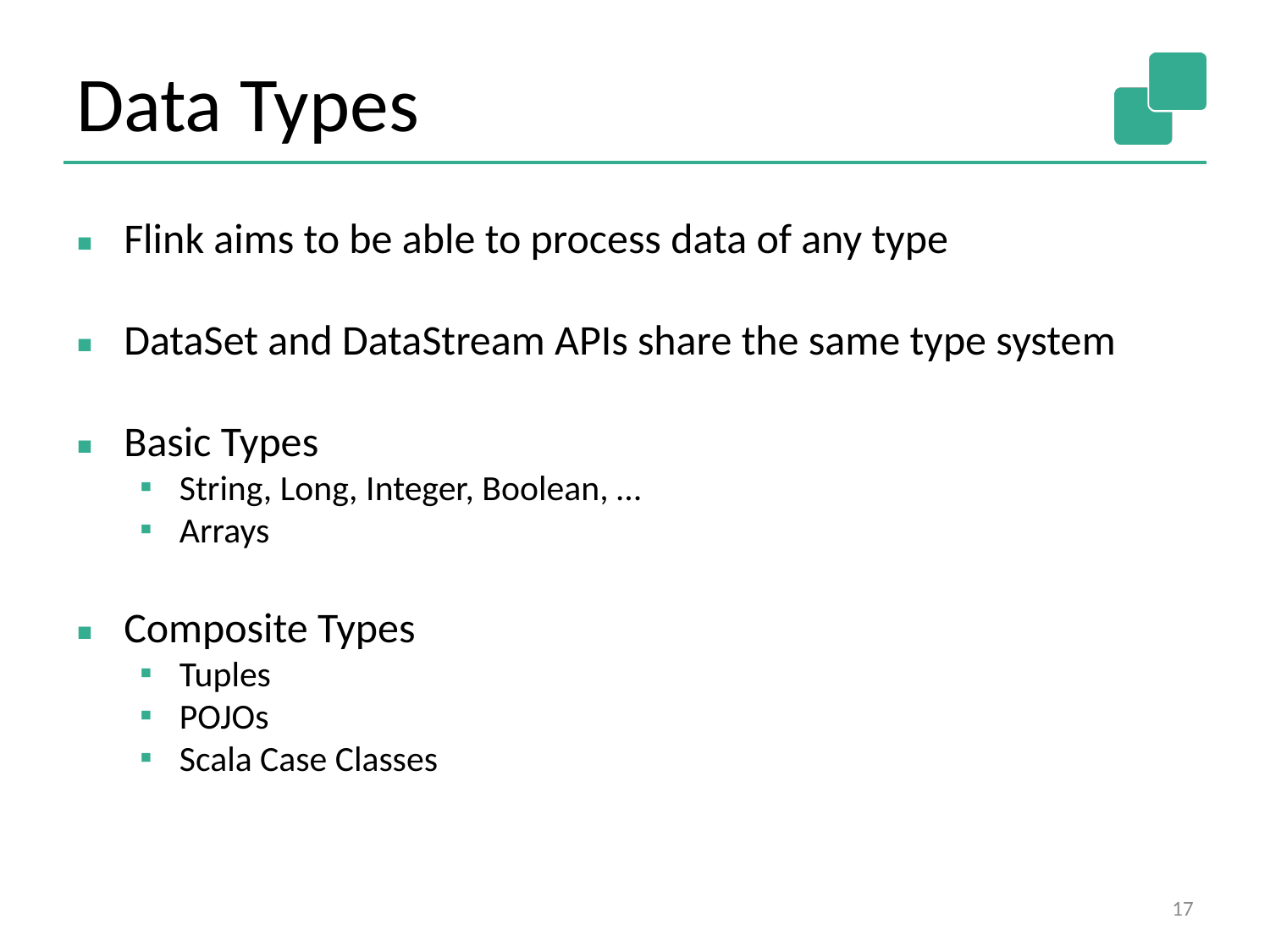

Data Types
Flink aims to be able to process data of any type

DataSet and DataStream APIs share the same type system

Basic Types
String, Long, Integer, Boolean, …
Arrays

Composite Types
Tuples
POJOs
Scala Case Classes
17